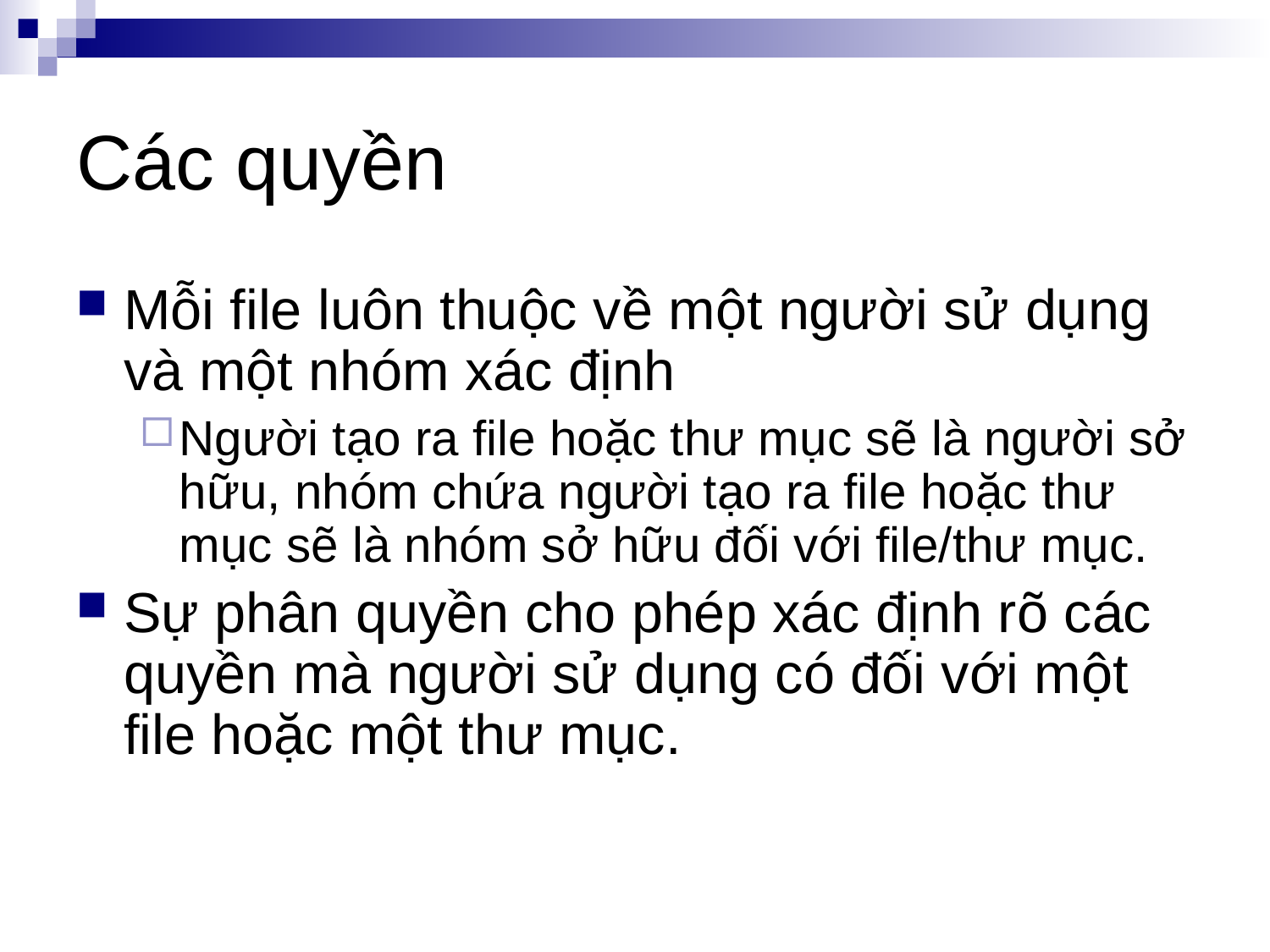

# Các quyền
Mỗi file luôn thuộc về một người sử dụng và một nhóm xác định
Người tạo ra file hoặc thư mục sẽ là người sở hữu, nhóm chứa người tạo ra file hoặc thư mục sẽ là nhóm sở hữu đối với file/thư mục.
Sự phân quyền cho phép xác định rõ các quyền mà người sử dụng có đối với một file hoặc một thư mục.